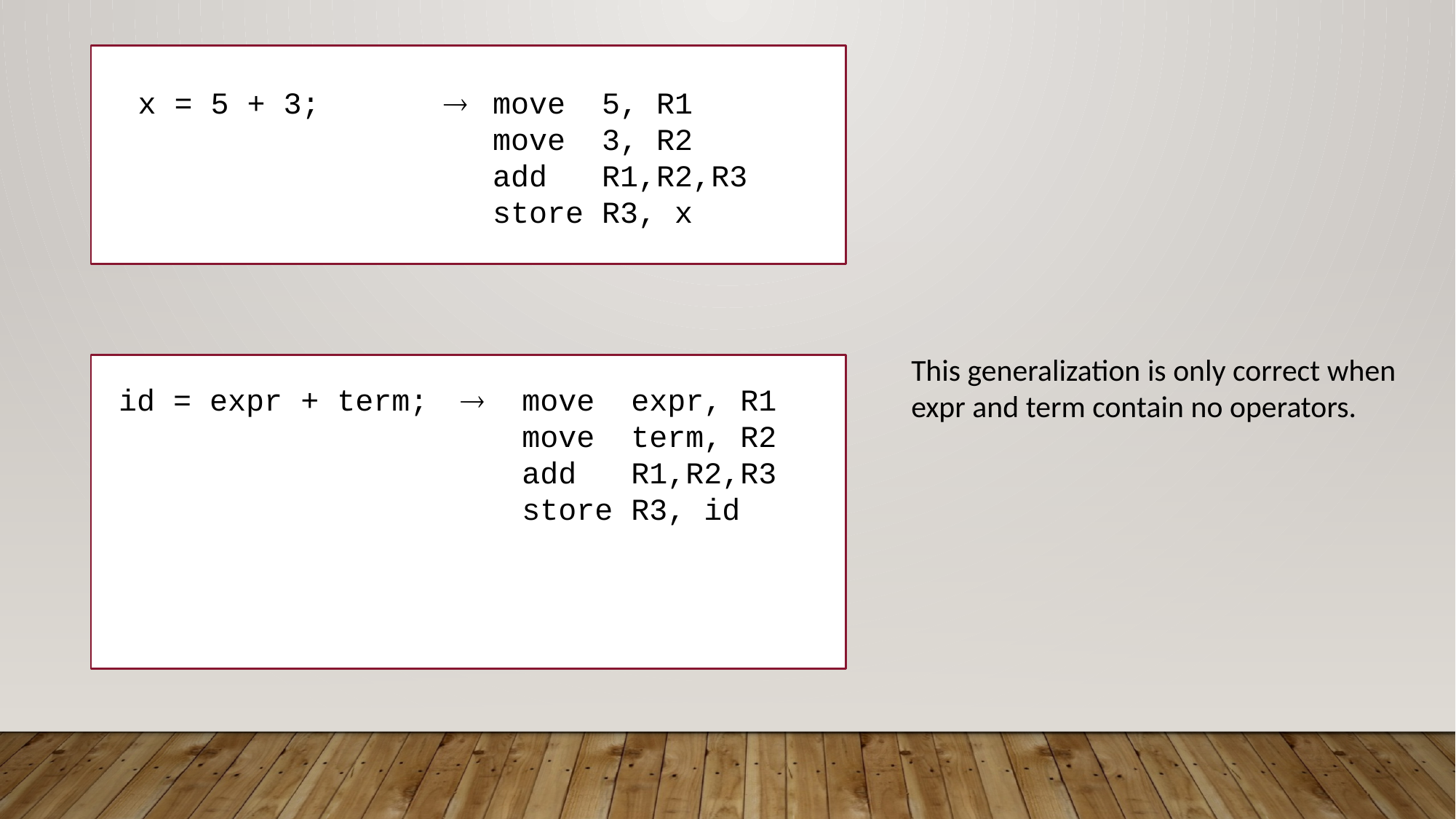

x = 5 + 3;
 →
move  5, R1
move  3, R2
add   R1,R2,R3
store R3, x
This generalization is only correct when expr and term contain no operators.

id = expr + term;
 →
move  expr, R1
move  term, R2
add   R1,R2,R3
store R3, id